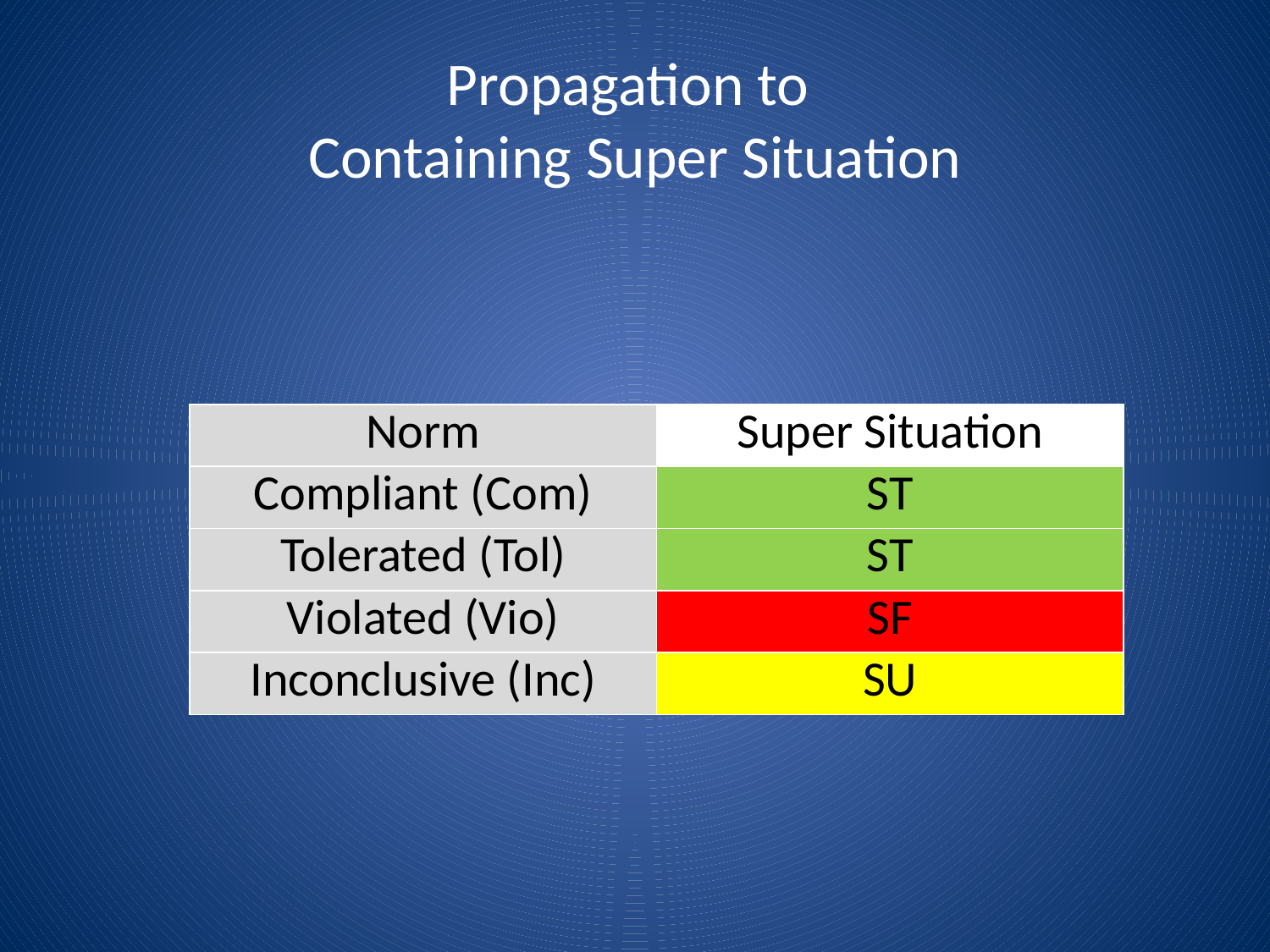

# Propagation to Containing Super Situation
| Norm | Super Situation |
| --- | --- |
| Compliant (Com) | ST |
| Tolerated (Tol) | ST |
| Violated (Vio) | SF |
| Inconclusive (Inc) | SU |